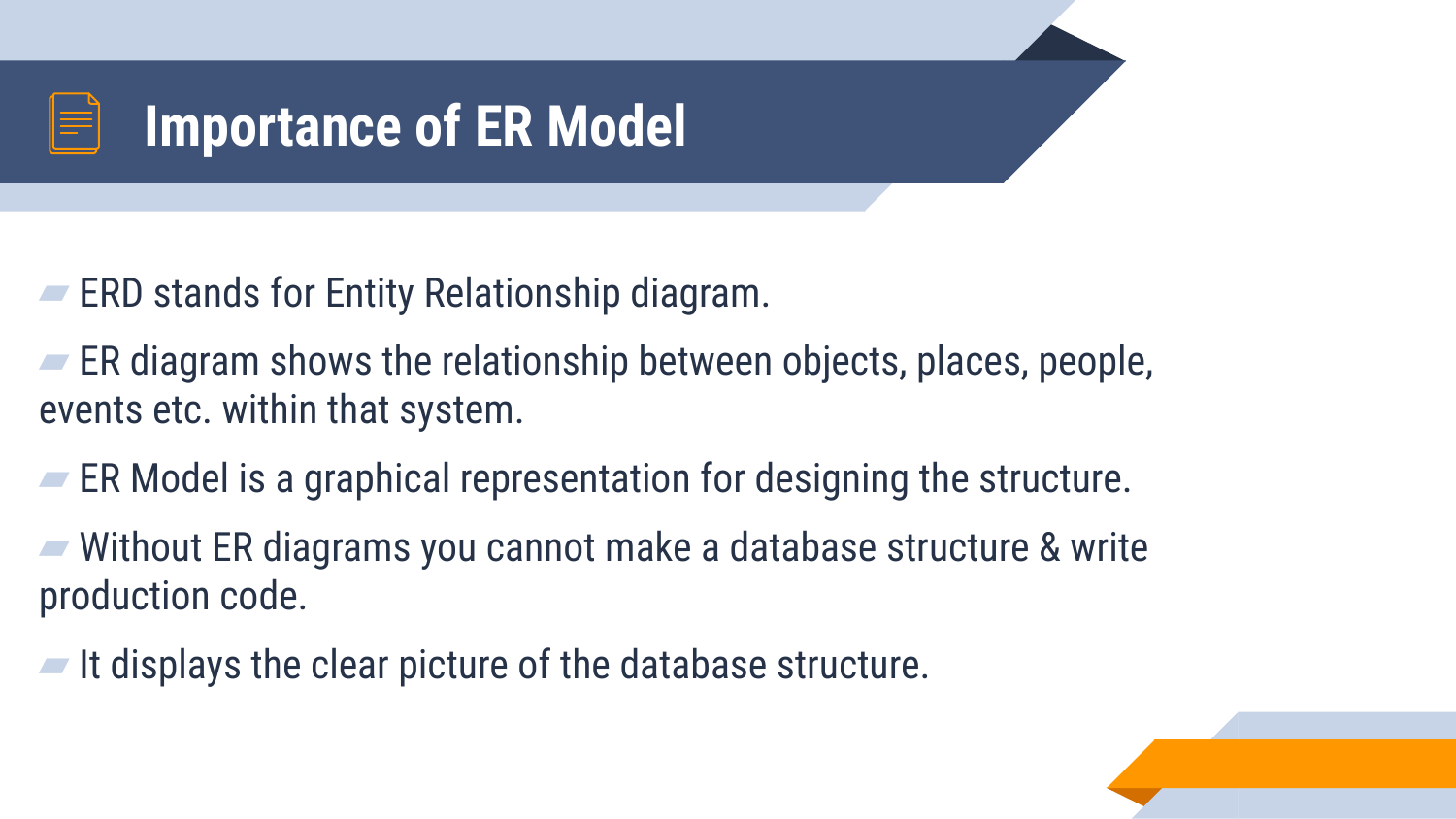

# Importance of ER Model

 ERD stands for Entity Relationship diagram.
 ER diagram shows the relationship between objects, places, people, events etc. within that system.
 ER Model is a graphical representation for designing the structure.
 Without ER diagrams you cannot make a database structure & write production code.
 It displays the clear picture of the database structure.